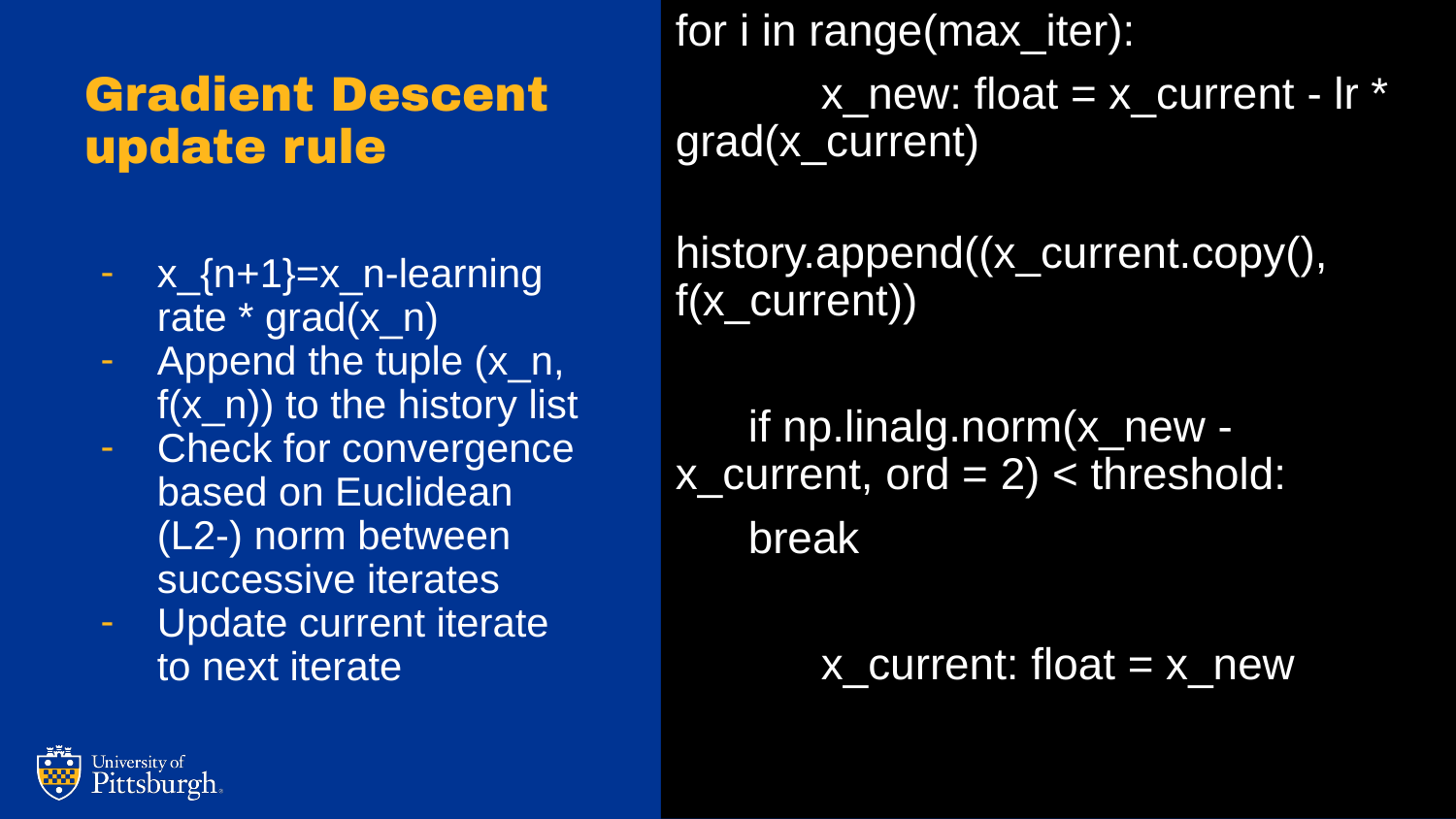

for i in range(max_iter):
	x_new: float = x_current - lr * grad(x_current)
	      history.append((x_current.copy(), f(x_current))

if np.linalg.norm(x_new - x_current, ord = 2) < threshold:
break

	x_current: float = x_new

# Gradient Descent update rule
x_{n+1}=x_n-learning rate * grad(x_n)
Append the tuple (x_n, f(x_n)) to the history list
Check for convergence based on Euclidean (L2-) norm between successive iterates
Update current iterate to next iterate